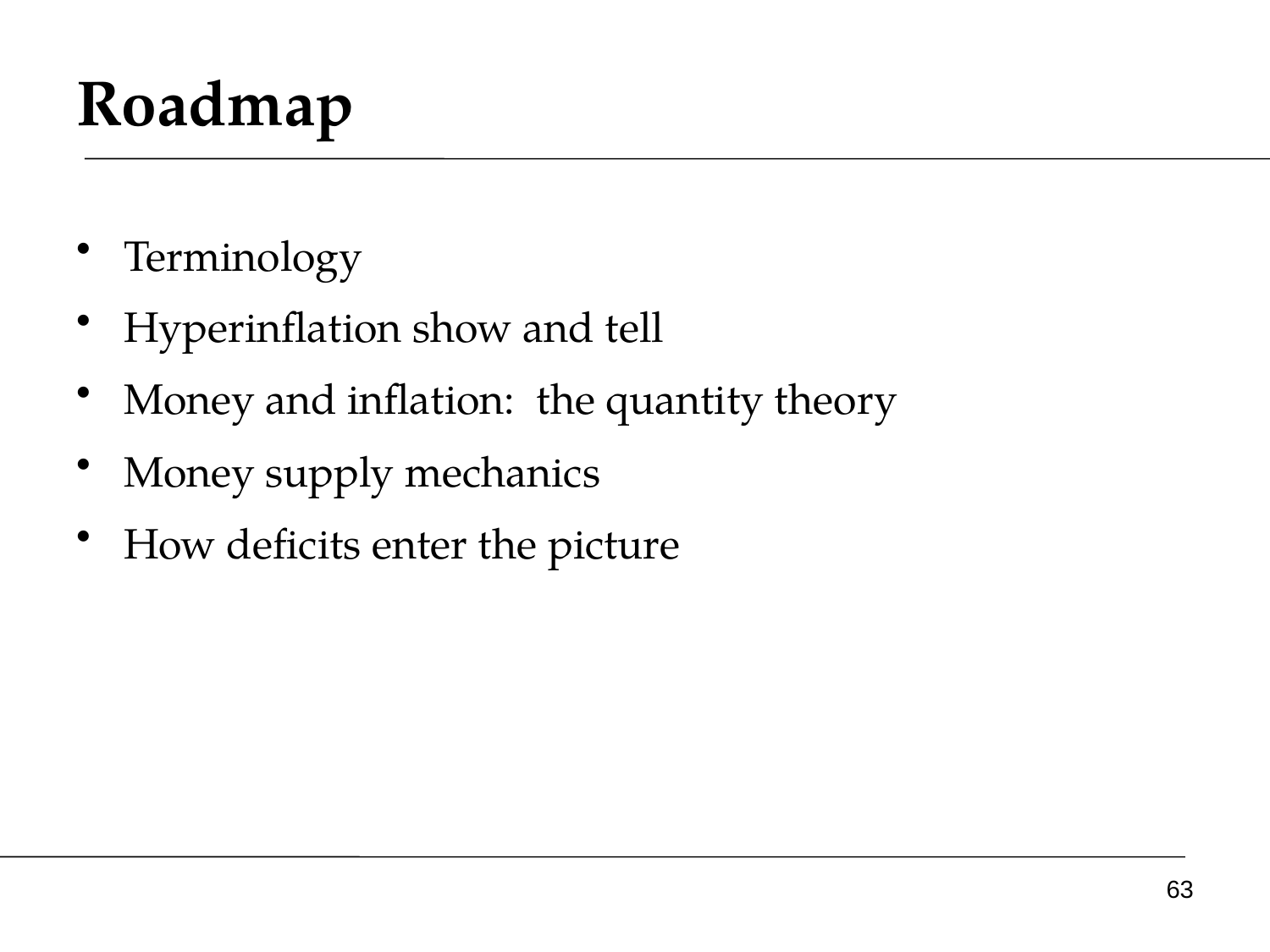

Roadmap
Terminology
Hyperinflation show and tell
Money and inflation:  the quantity theory
Money supply mechanics
How deficits enter the picture

63